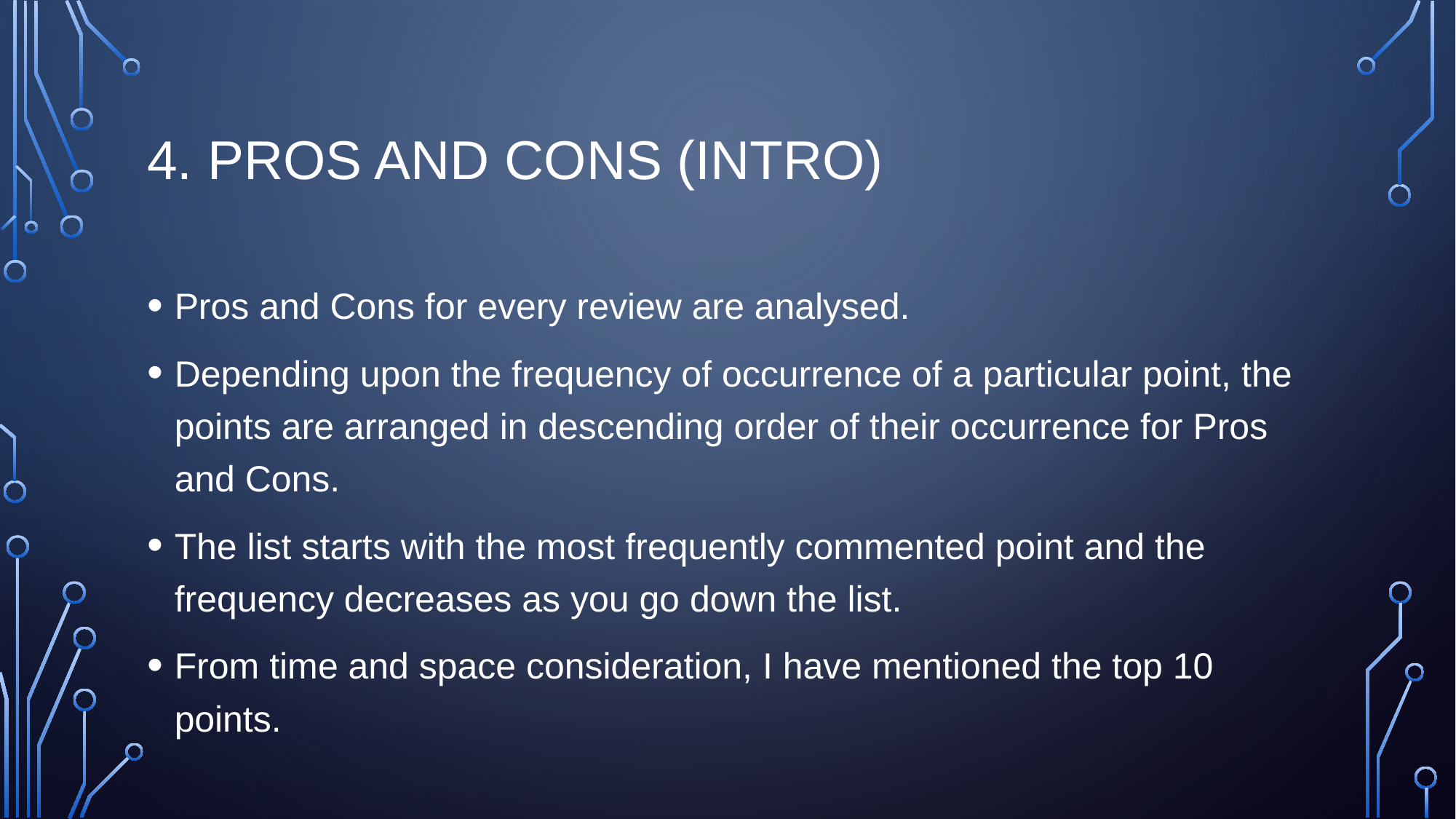

# 4. Pros and cons (intro)
Pros and Cons for every review are analysed.
Depending upon the frequency of occurrence of a particular point, the points are arranged in descending order of their occurrence for Pros and Cons.
The list starts with the most frequently commented point and the frequency decreases as you go down the list.
From time and space consideration, I have mentioned the top 10 points.